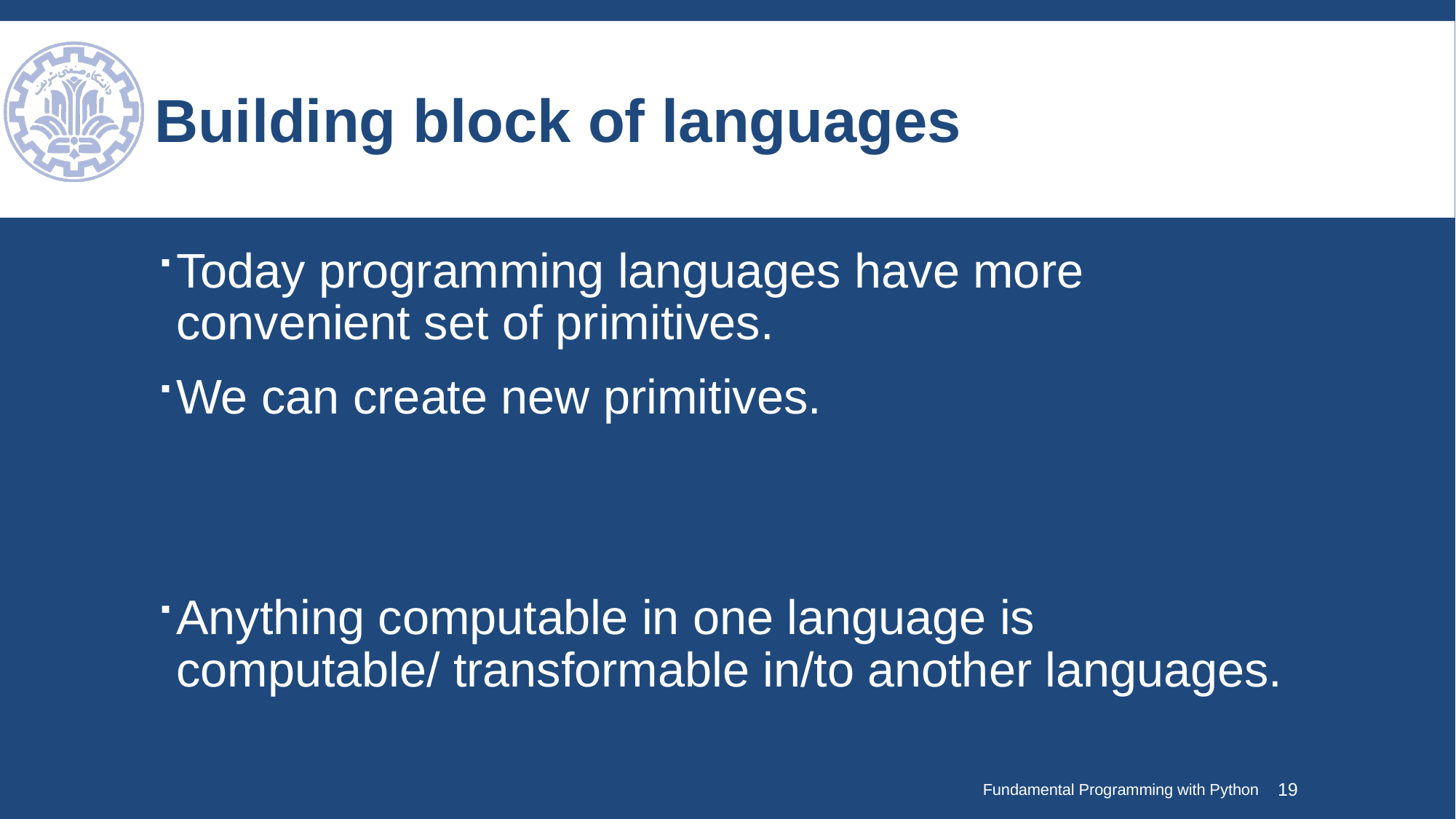

# Building block of languages
Today programming languages have more convenient set of primitives.
We can create new primitives.

Anything computable in one language is computable/ transformable in/to another languages.

Fundamental Programming with Python
19